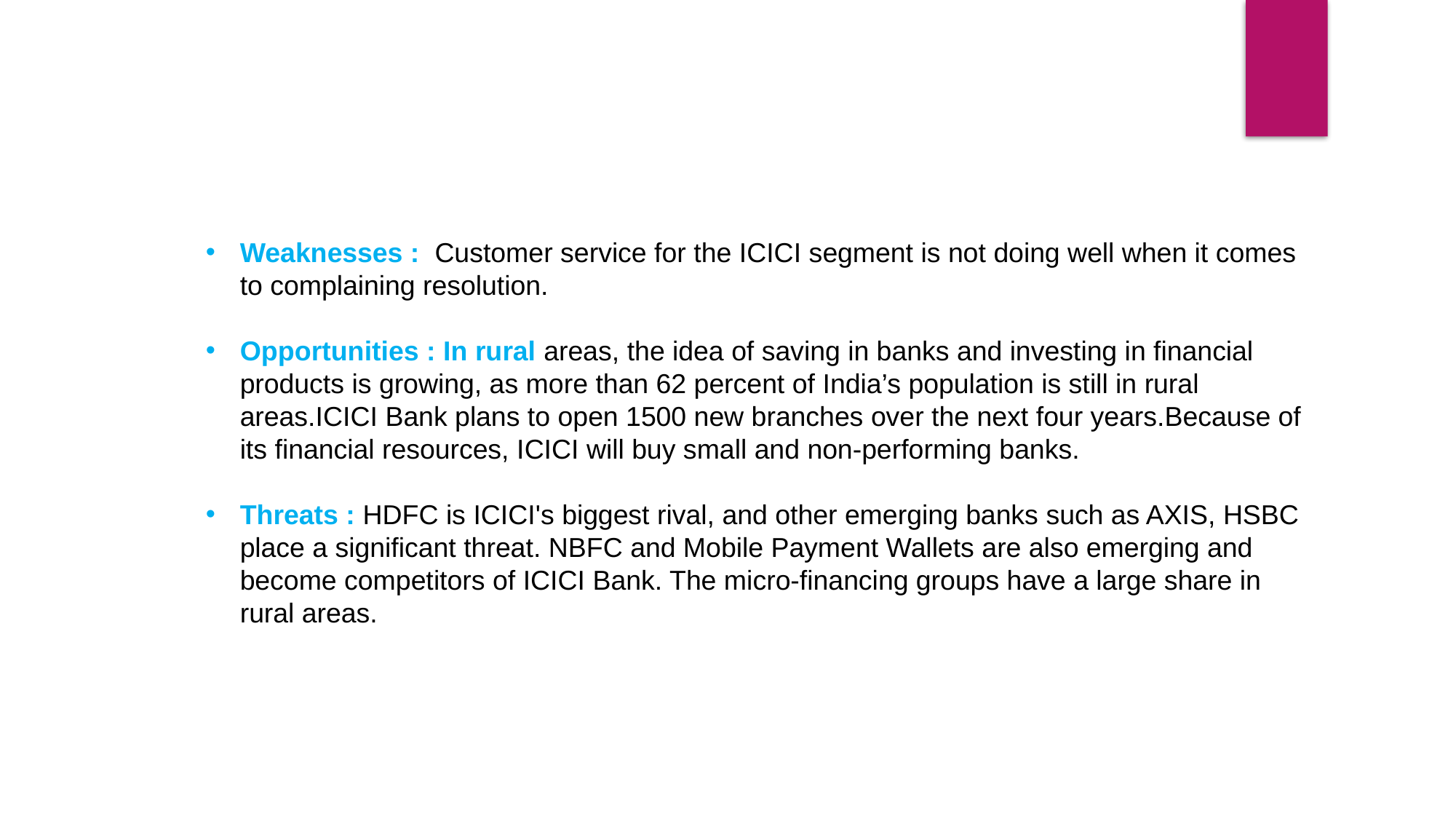

Weaknesses :  Customer service for the ICICI segment is not doing well when it comes to complaining resolution.

Opportunities : In rural areas, the idea of saving in banks and investing in financial products is growing, as more than 62 percent of India’s population is still in rural areas.ICICI Bank plans to open 1500 new branches over the next four years.Because of its financial resources, ICICI will buy small and non-performing banks.

Threats : HDFC is ICICI's biggest rival, and other emerging banks such as AXIS, HSBC place a significant threat. NBFC and Mobile Payment Wallets are also emerging and become competitors of ICICI Bank. The micro-financing groups have a large share in rural areas.